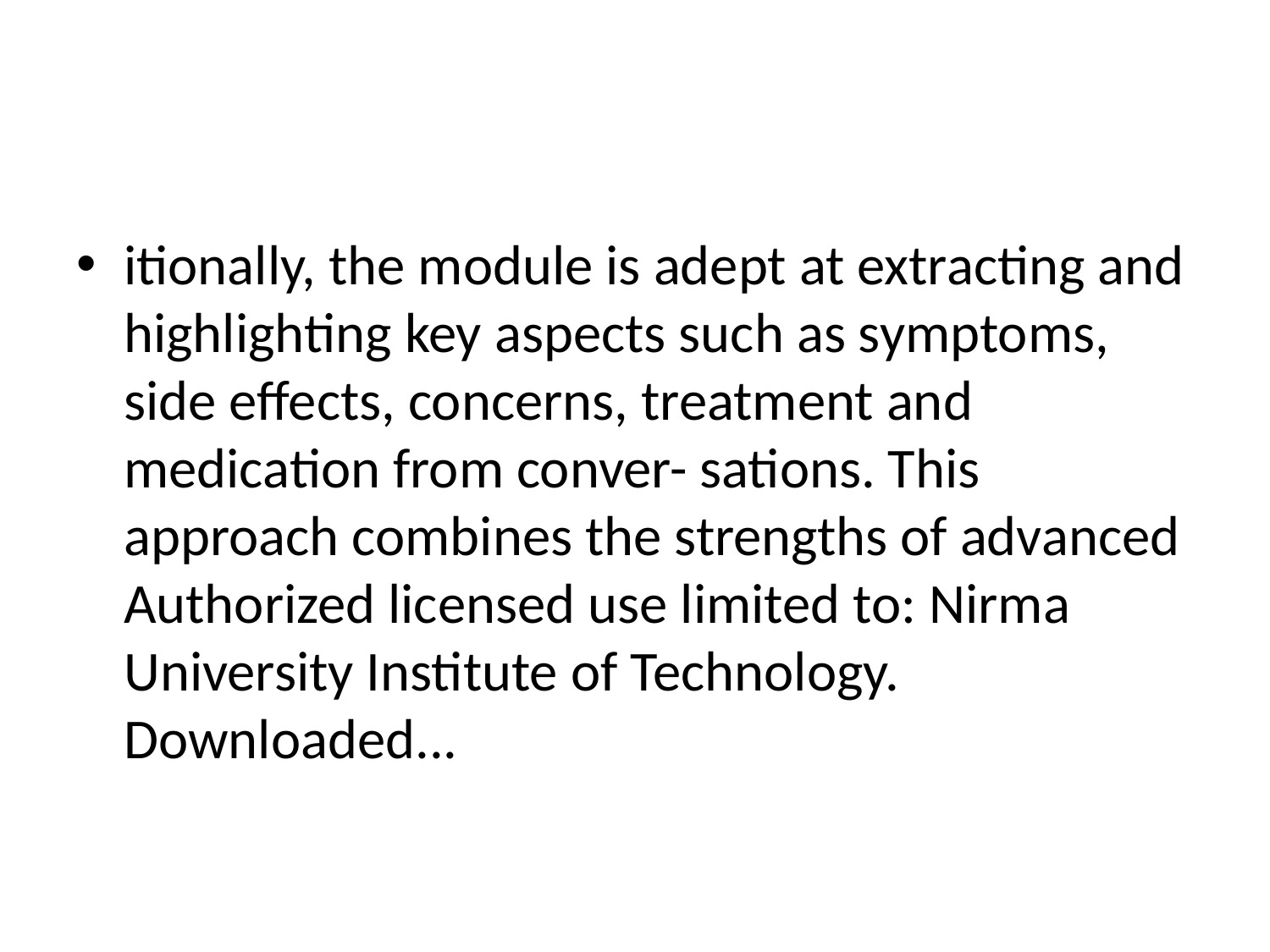

#
itionally, the module is adept at extracting and highlighting key aspects such as symptoms, side effects, concerns, treatment and medication from conver- sations. This approach combines the strengths of advanced Authorized licensed use limited to: Nirma University Institute of Technology. Downloaded...